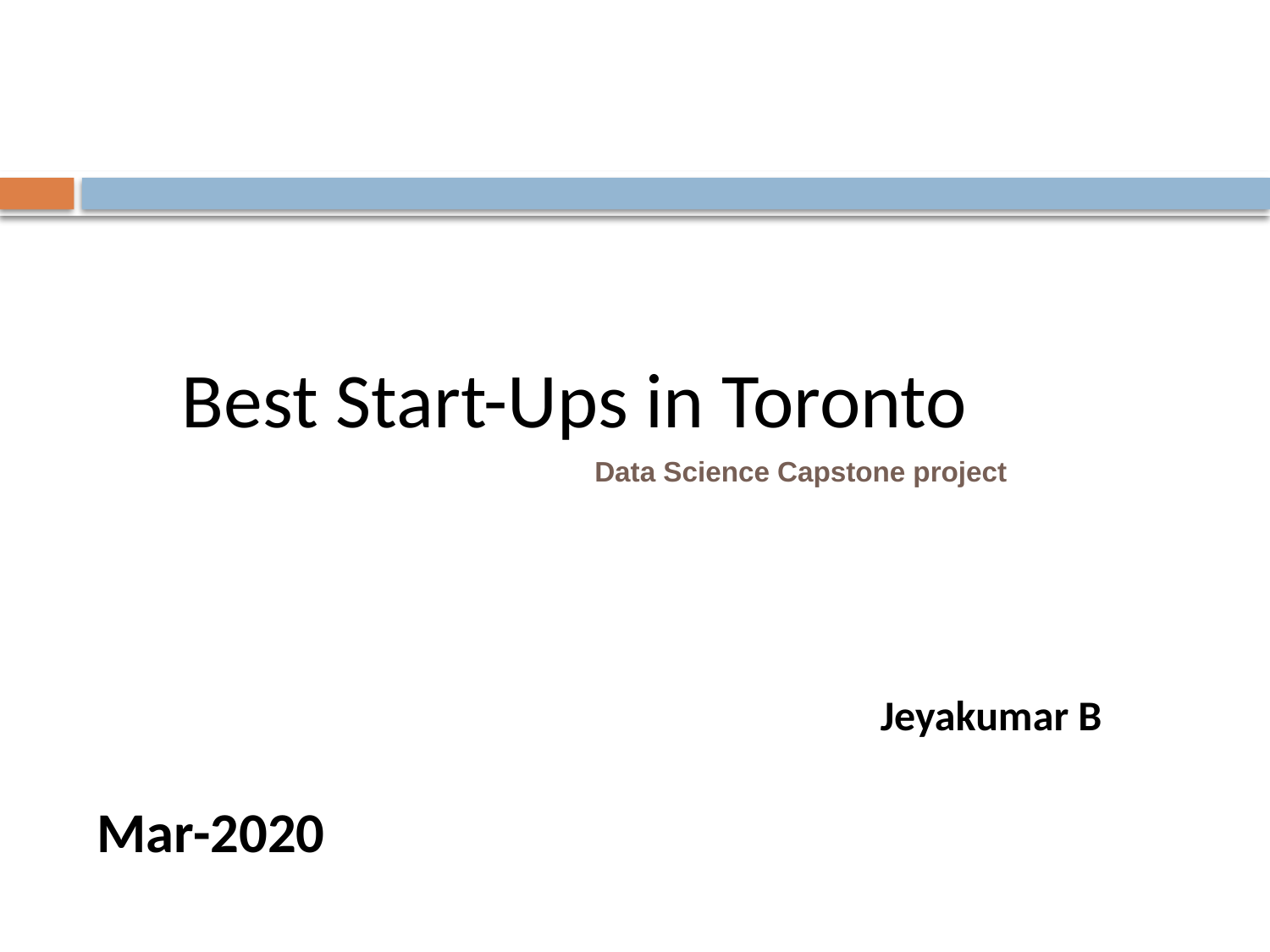

# Best Start-Ups in Toronto
Data Science Capstone project
Jeyakumar B
Mar-2020